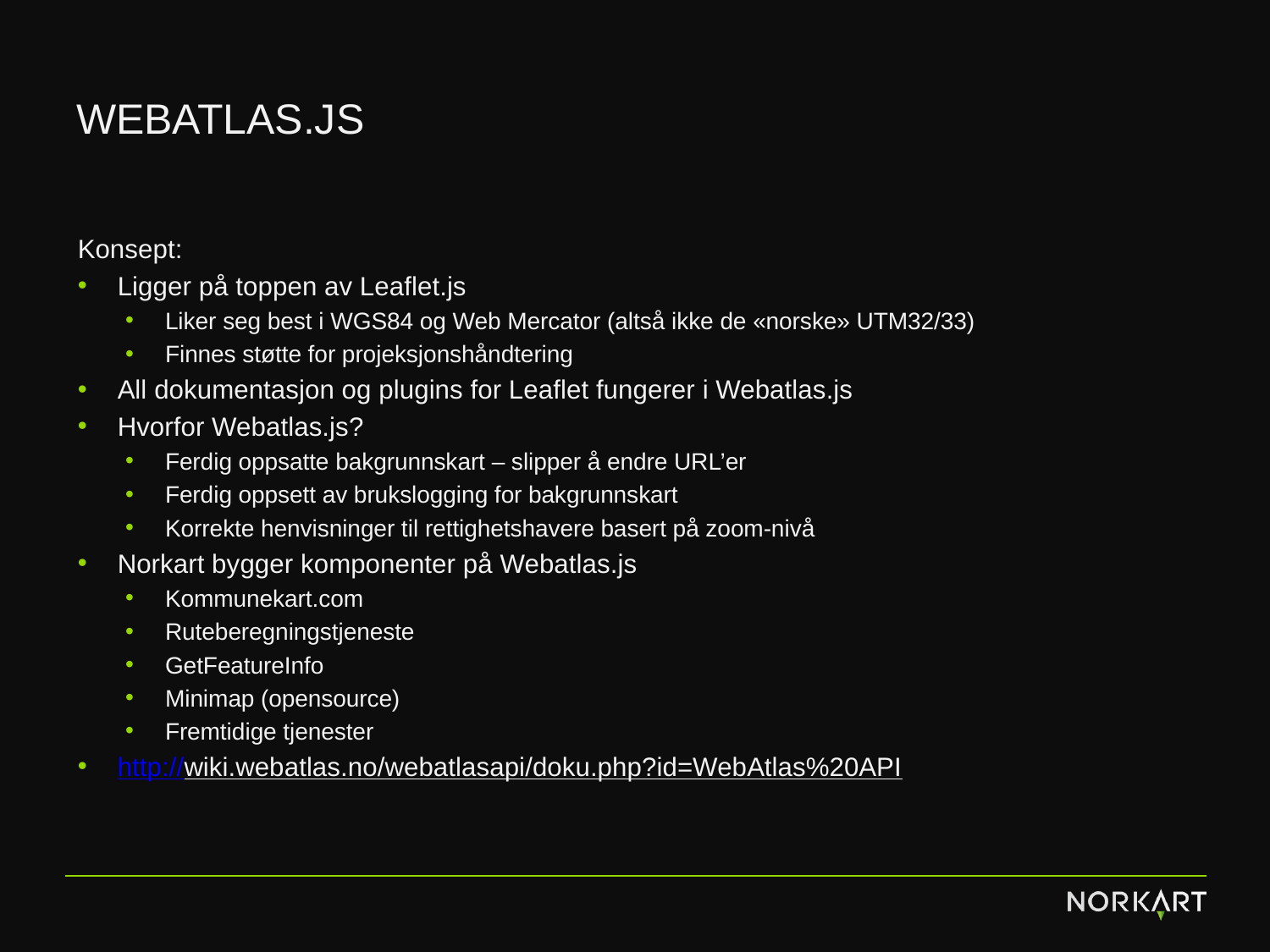

# Webatlas.js
Konsept:
Ligger på toppen av Leaflet.js
Liker seg best i WGS84 og Web Mercator (altså ikke de «norske» UTM32/33)
Finnes støtte for projeksjonshåndtering
All dokumentasjon og plugins for Leaflet fungerer i Webatlas.js
Hvorfor Webatlas.js?
Ferdig oppsatte bakgrunnskart – slipper å endre URL’er
Ferdig oppsett av brukslogging for bakgrunnskart
Korrekte henvisninger til rettighetshavere basert på zoom-nivå
Norkart bygger komponenter på Webatlas.js
Kommunekart.com
Ruteberegningstjeneste
GetFeatureInfo
Minimap (opensource)
Fremtidige tjenester
http://wiki.webatlas.no/webatlasapi/doku.php?id=WebAtlas%20API